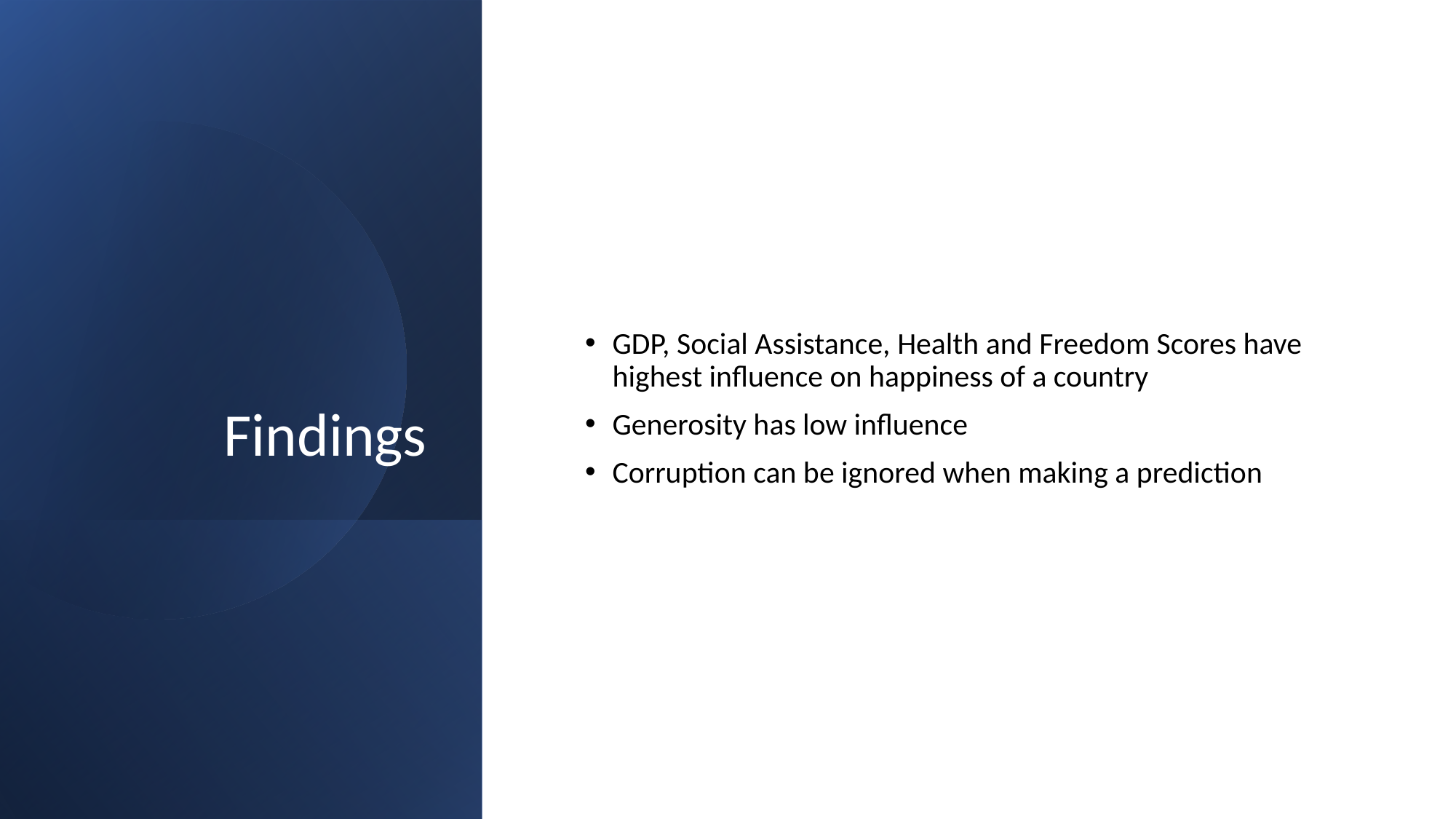

# Findings
GDP, Social Assistance, Health and Freedom Scores have highest influence on happiness of a country
Generosity has low influence
Corruption can be ignored when making a prediction